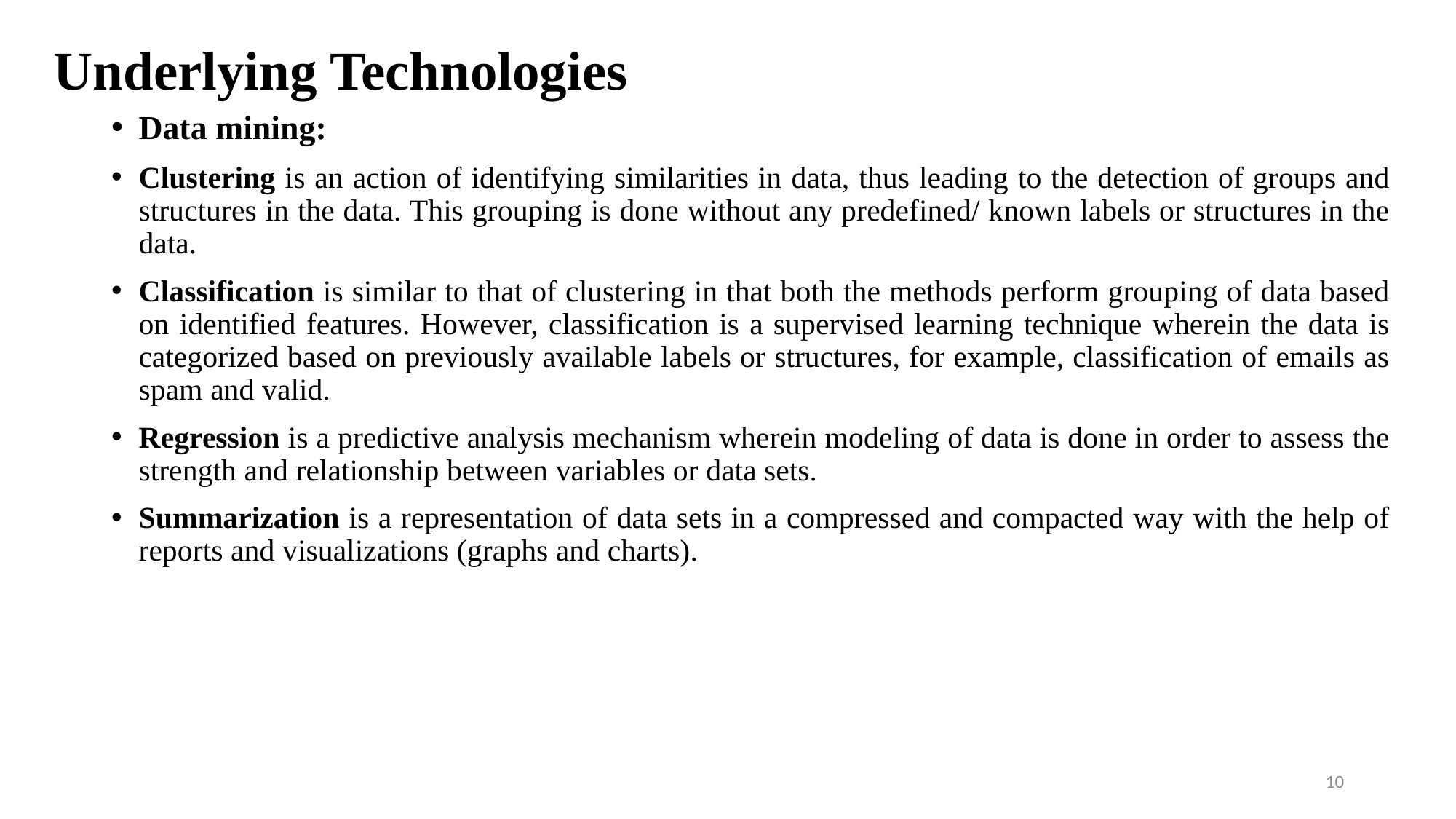

# Underlying Technologies
Data mining:
Clustering is an action of identifying similarities in data, thus leading to the detection of groups and structures in the data. This grouping is done without any predefined/ known labels or structures in the data.
Classification is similar to that of clustering in that both the methods perform grouping of data based on identified features. However, classification is a supervised learning technique wherein the data is categorized based on previously available labels or structures, for example, classification of emails as spam and valid.
Regression is a predictive analysis mechanism wherein modeling of data is done in order to assess the strength and relationship between variables or data sets.
Summarization is a representation of data sets in a compressed and compacted way with the help of reports and visualizations (graphs and charts).
10